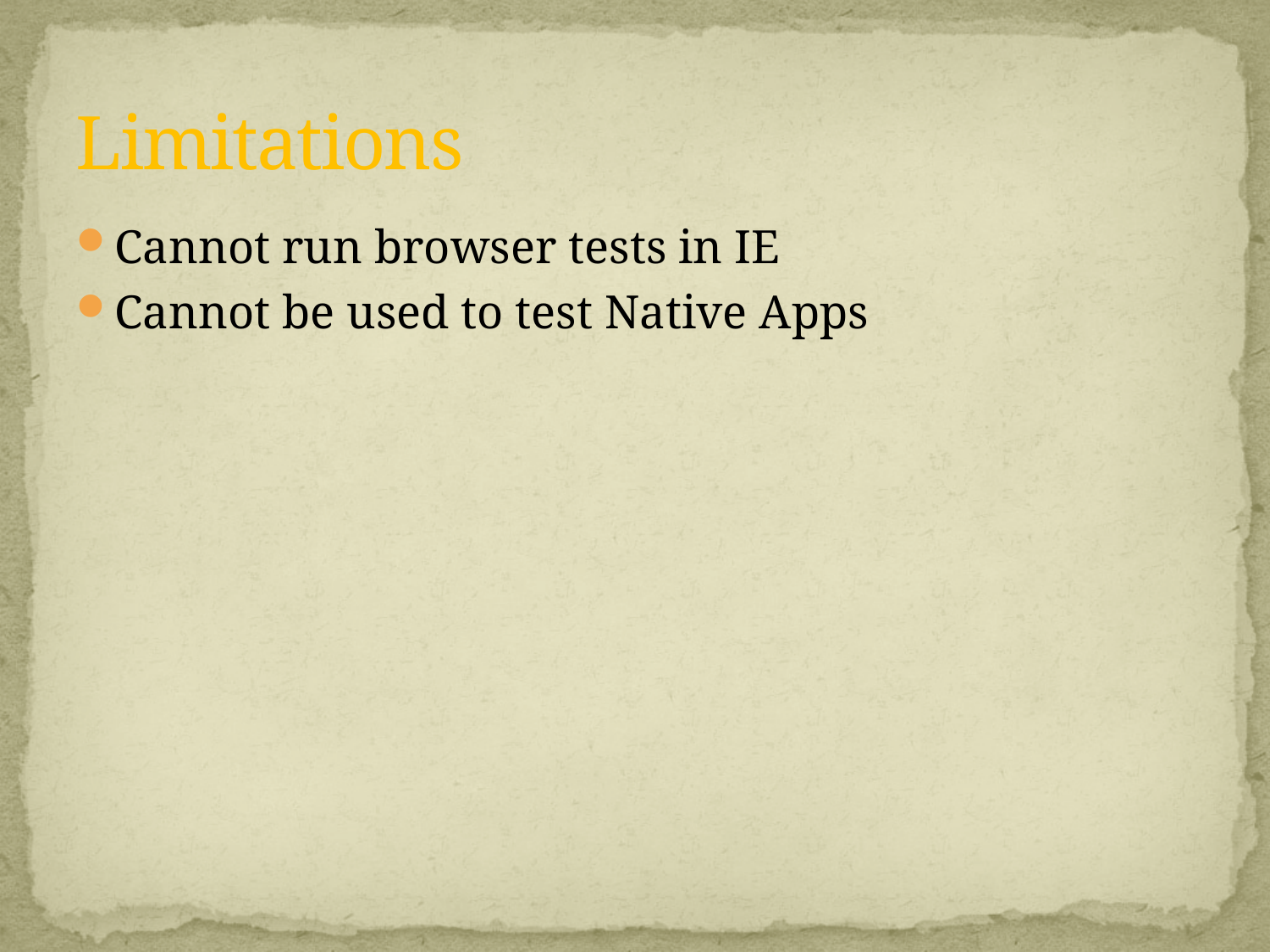

# Limitations
Cannot run browser tests in IE
Cannot be used to test Native Apps